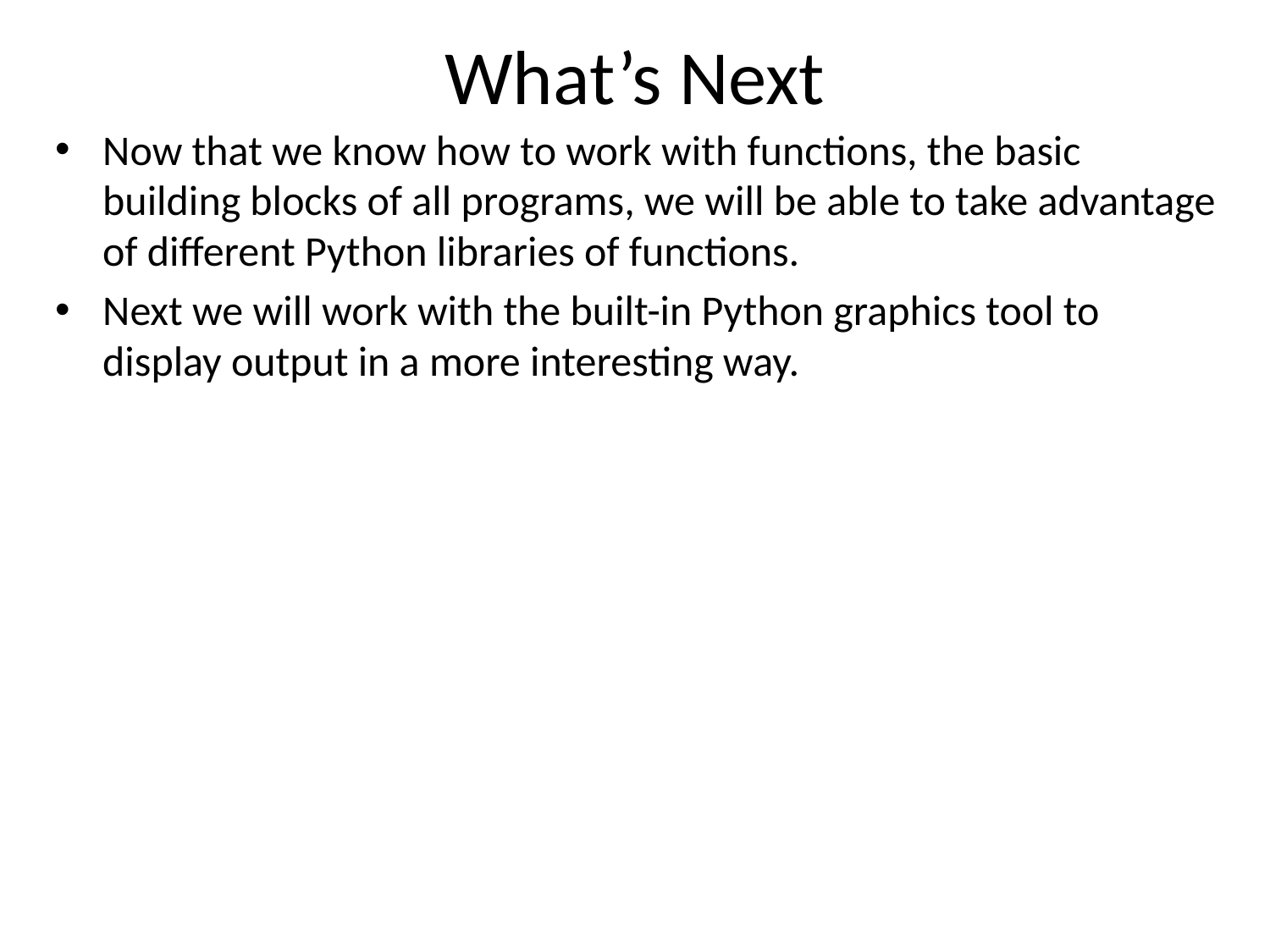

# What’s Next
Now that we know how to work with functions, the basic building blocks of all programs, we will be able to take advantage of different Python libraries of functions.
Next we will work with the built-in Python graphics tool to display output in a more interesting way.